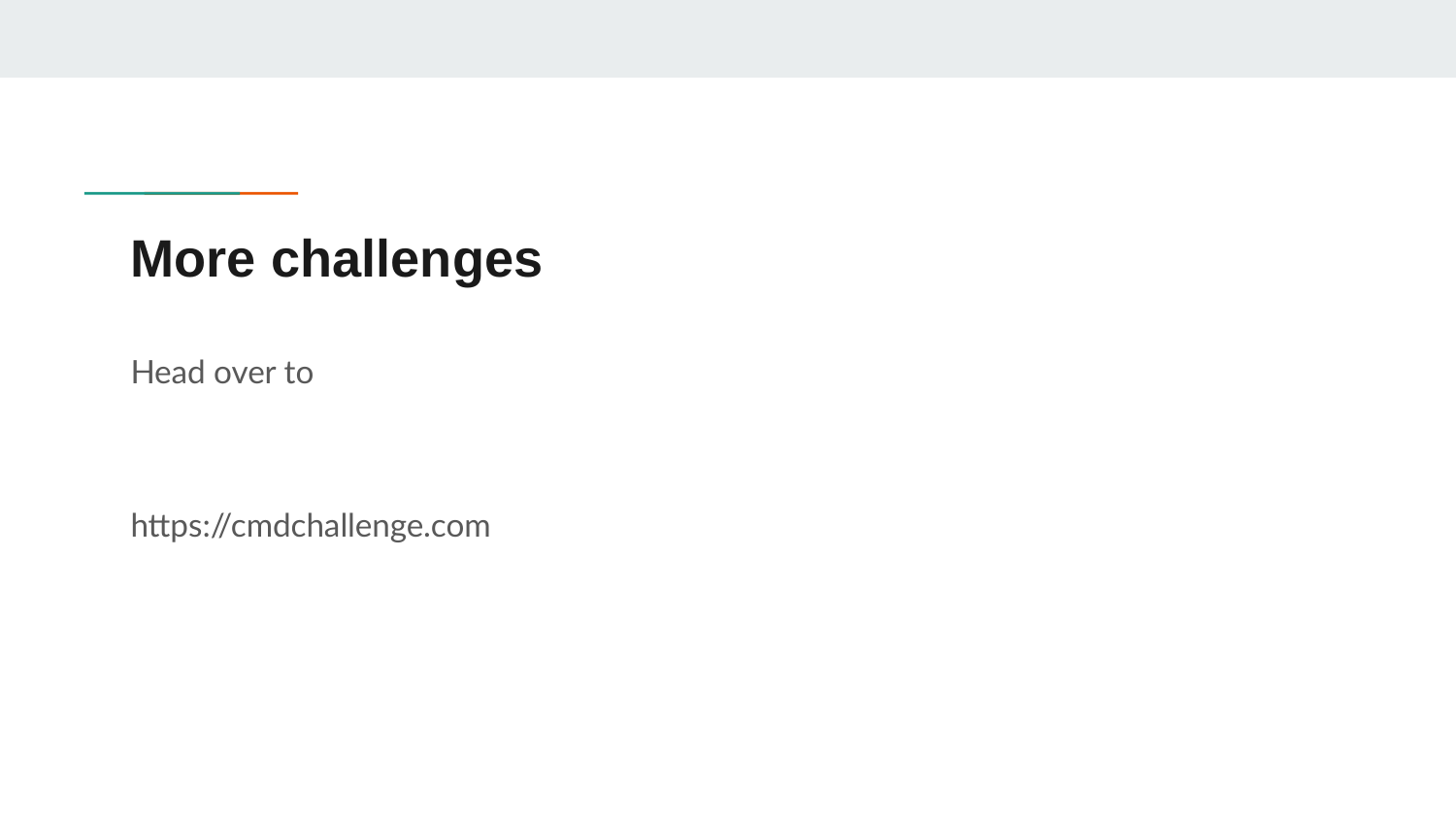

# More challenges
Head over to

https://cmdchallenge.com